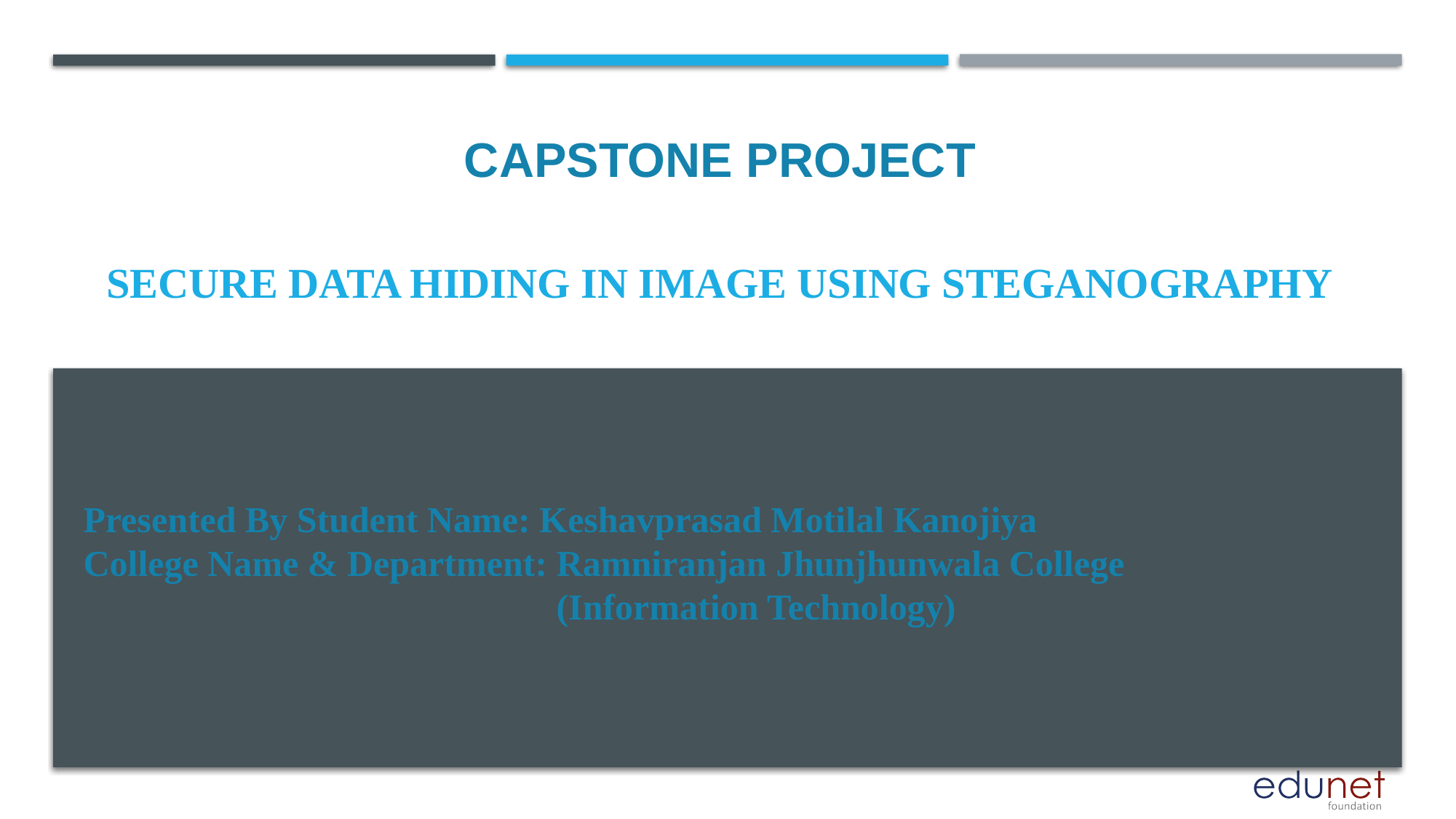

CAPSTONE PROJECT
# Secure Data Hiding in Image Using Steganography
Presented By Student Name: Keshavprasad Motilal Kanojiya
College Name & Department: Ramniranjan Jhunjhunwala College
                                                    (Information Technology)